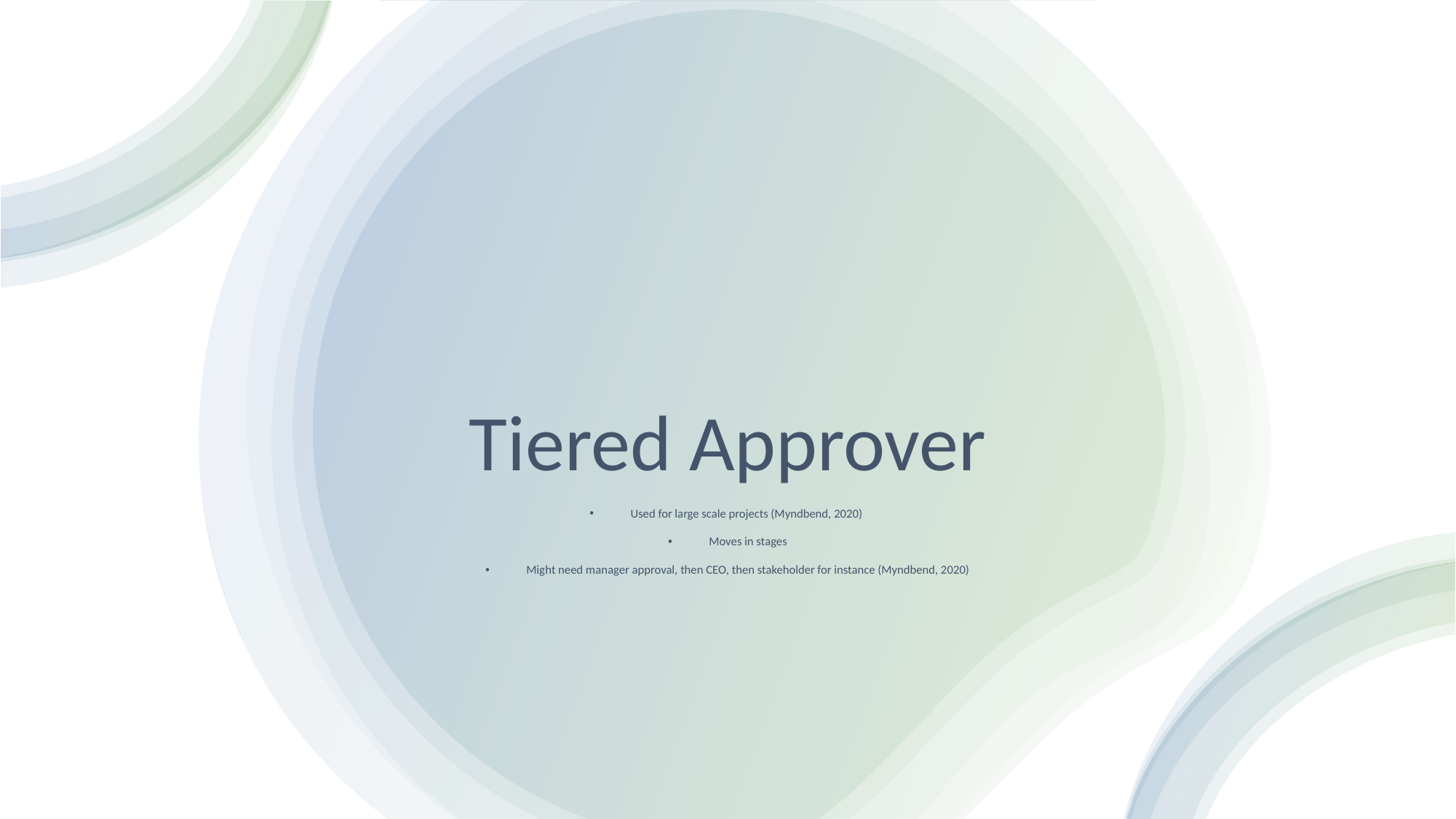

# Tiered Approver
Used for large scale projects (Myndbend, 2020)
Moves in stages
Might need manager approval, then CEO, then stakeholder for instance (Myndbend, 2020)